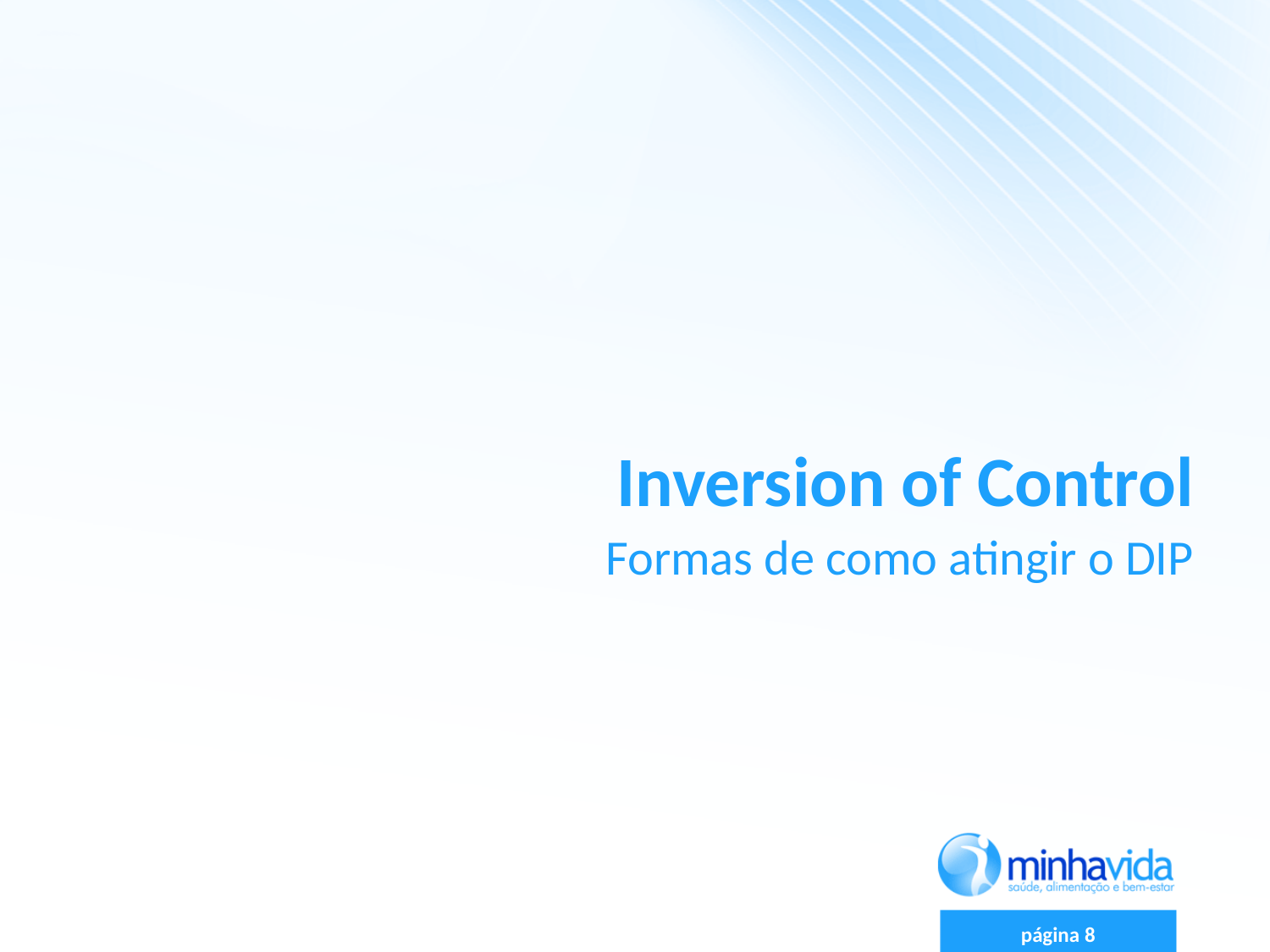

# Inversion of Control
Formas de como atingir o DIP